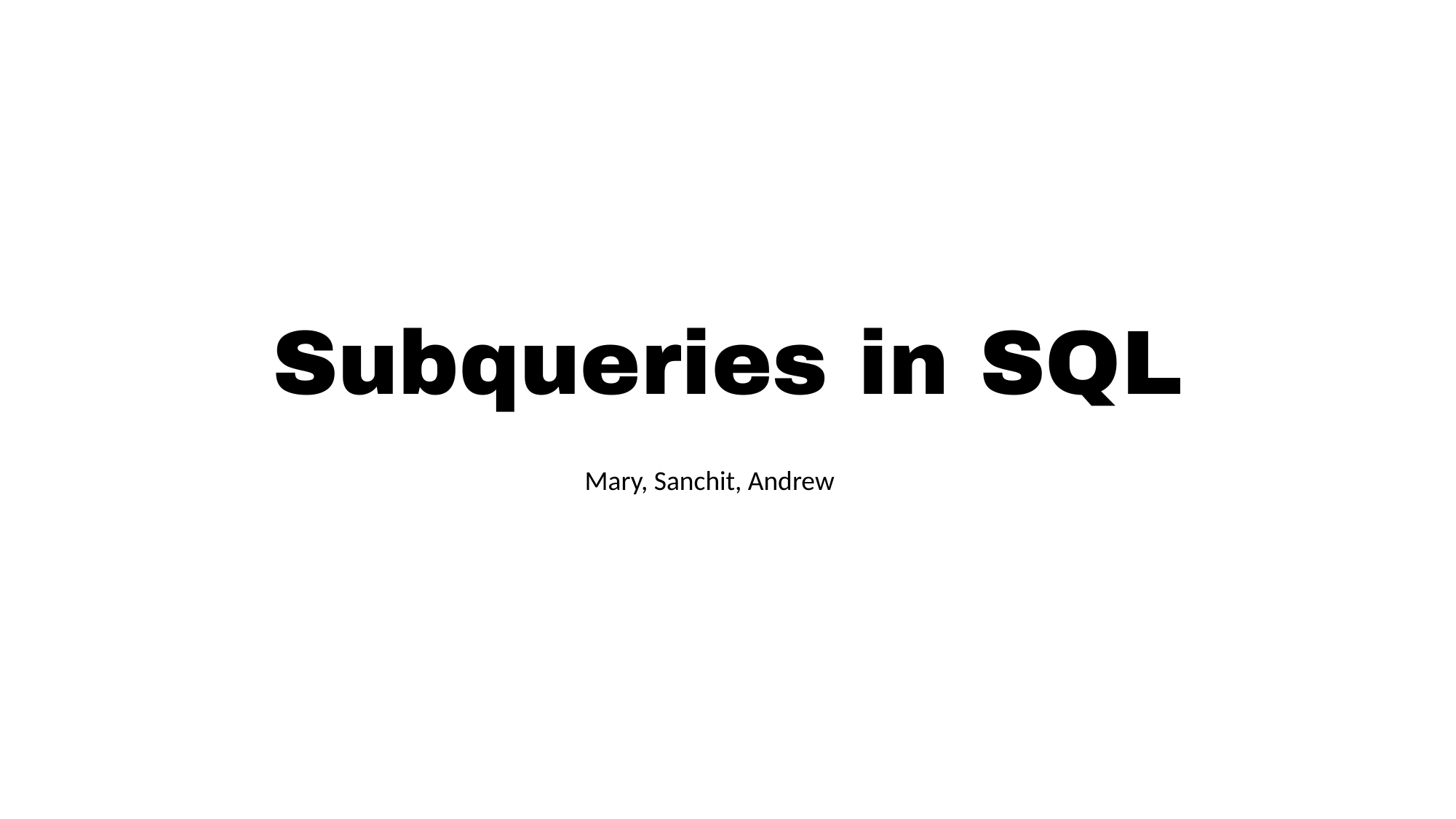

# Subqueries in SQL
Mary, Sanchit, Andrew